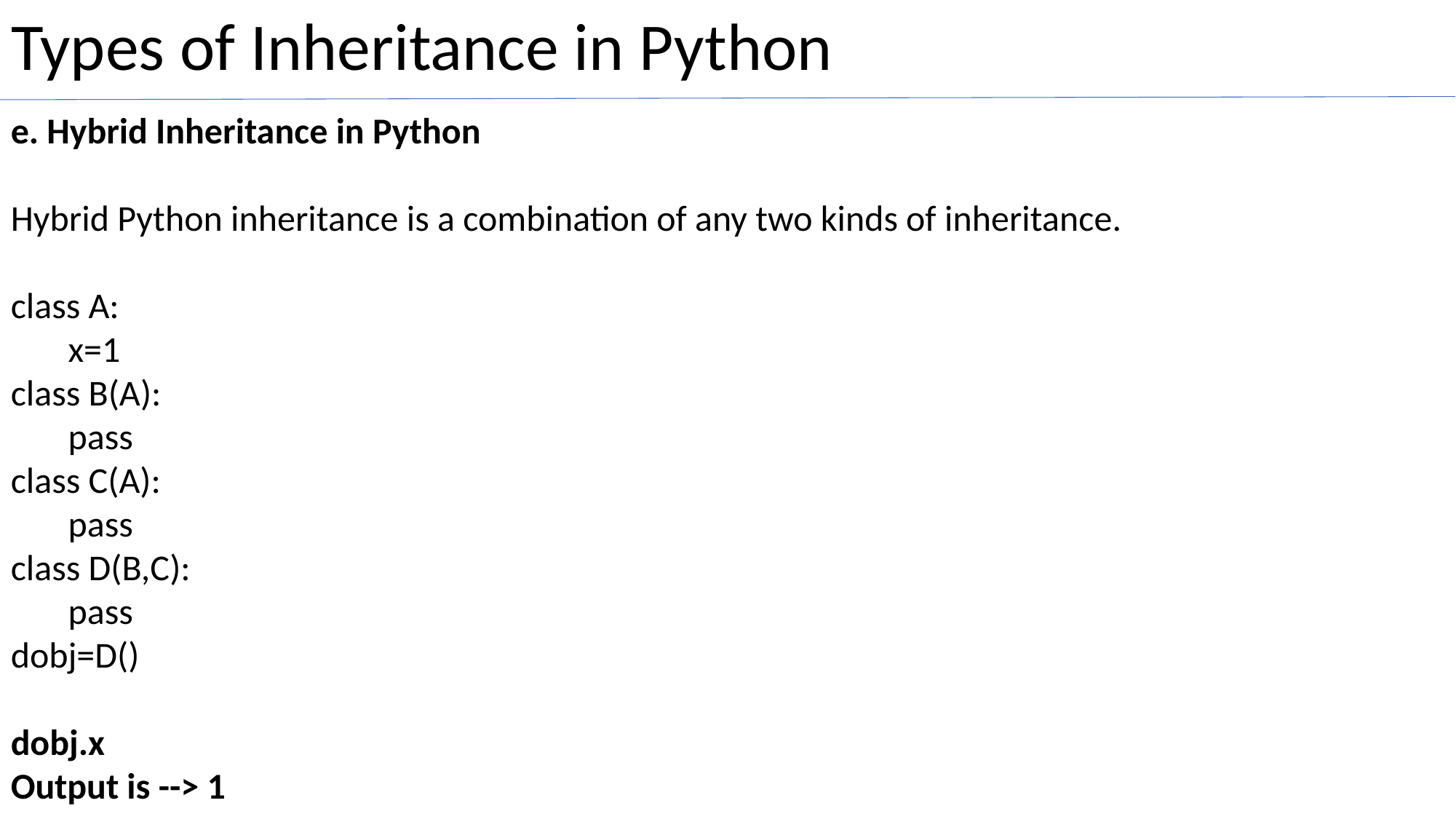

# Types of Inheritance in Python
e. Hybrid Inheritance in Python

Hybrid Python inheritance is a combination of any two kinds of inheritance.

class A:
       x=1
class B(A):
       pass
class C(A):
       pass
class D(B,C):
       pass
dobj=D()

dobj.x
Output is --> 1